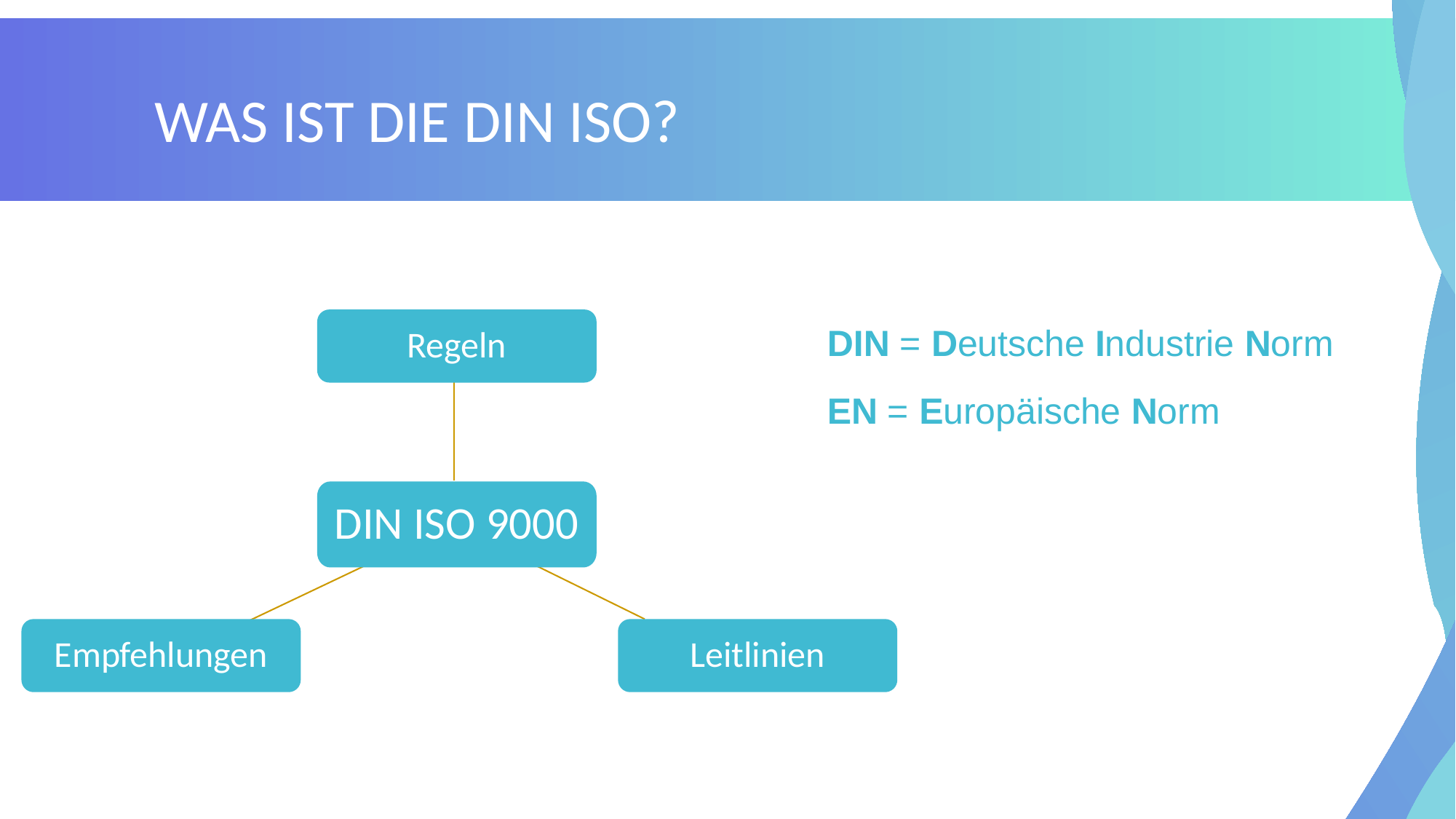

# Was ist die DIN ISO?
Regeln
DIN = Deutsche Industrie Norm
EN = Europäische Norm

ISO = International Organization for Standardization
DIN ISO 9000

Empfehlungen
Leitlinien